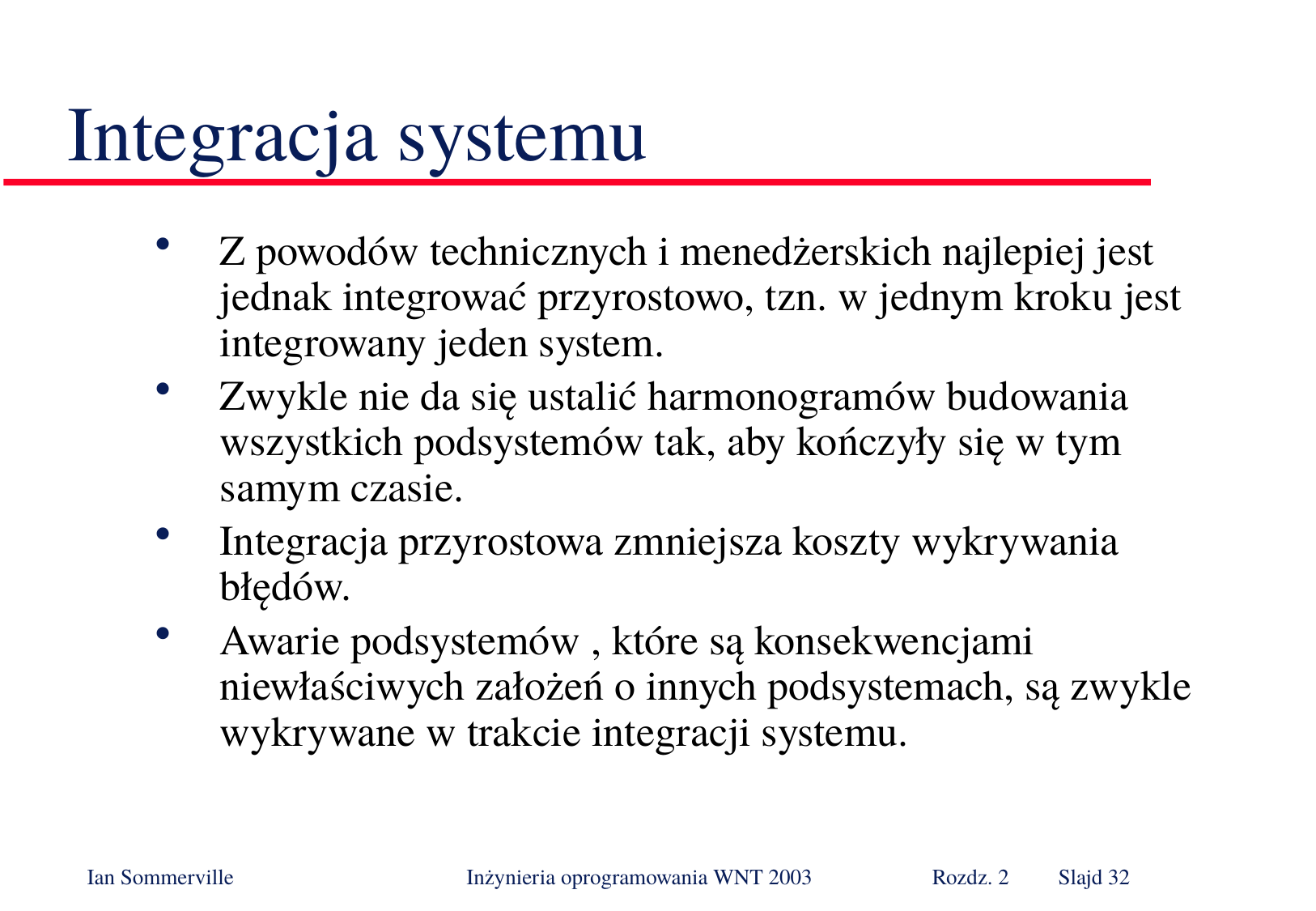

# Integracja systemu
Z powodów technicznych i menedżerskich najlepiej jest jednak integrować przyrostowo, tzn. w jednym kroku jest integrowany jeden system.
Zwykle nie da się ustalić harmonogramów budowania wszystkich podsystemów tak, aby kończyły się w tym samym czasie.
Integracja przyrostowa zmniejsza koszty wykrywania błędów.
Awarie podsystemów , które są konsekwencjami niewłaściwych założeń o innych podsystemach, są zwykle wykrywane w trakcie integracji systemu.